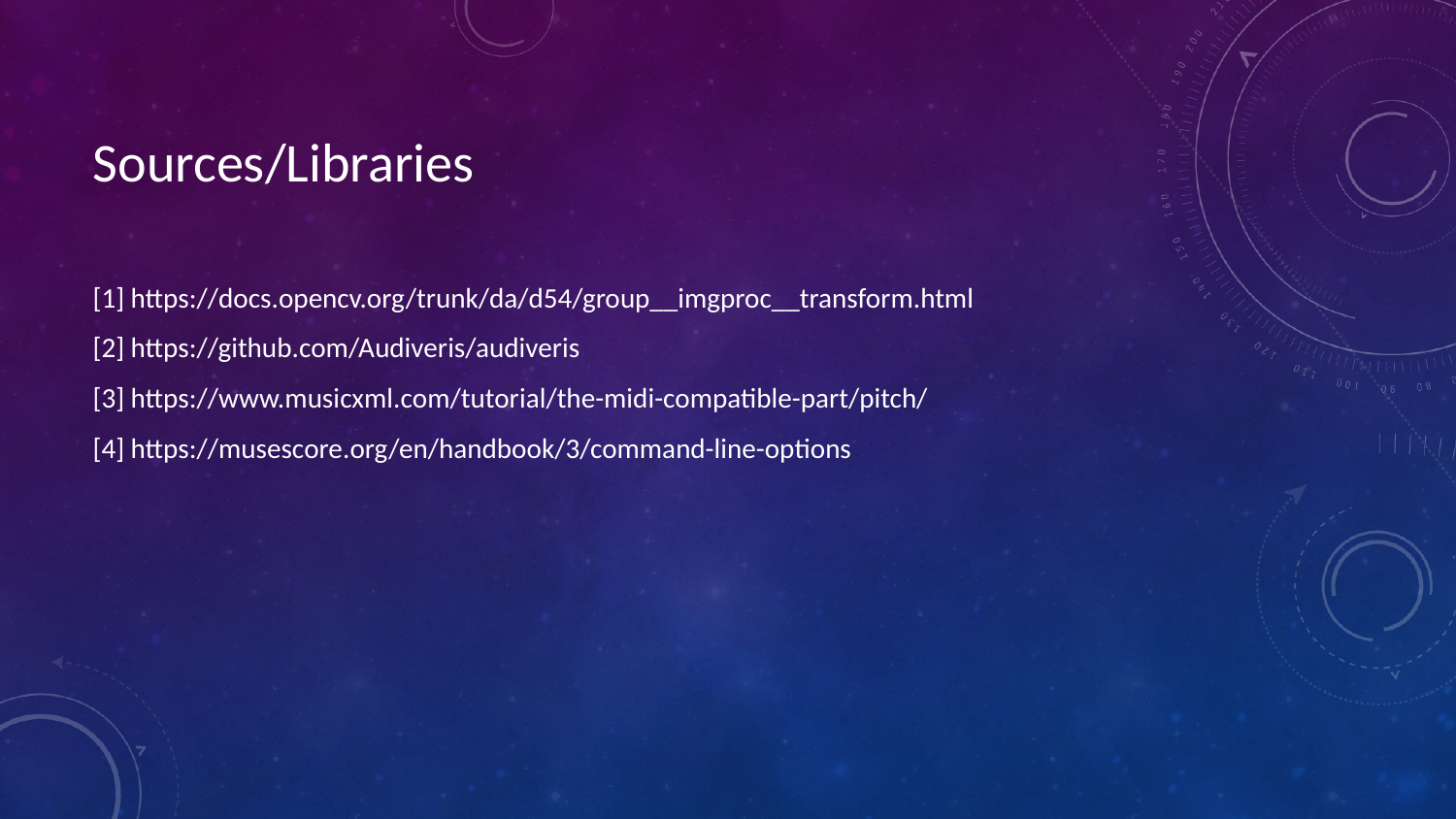

# Sources/Libraries
[1] https://docs.opencv.org/trunk/da/d54/group__imgproc__transform.html
[2] https://github.com/Audiveris/audiveris
[3] https://www.musicxml.com/tutorial/the-midi-compatible-part/pitch/
[4] https://musescore.org/en/handbook/3/command-line-options